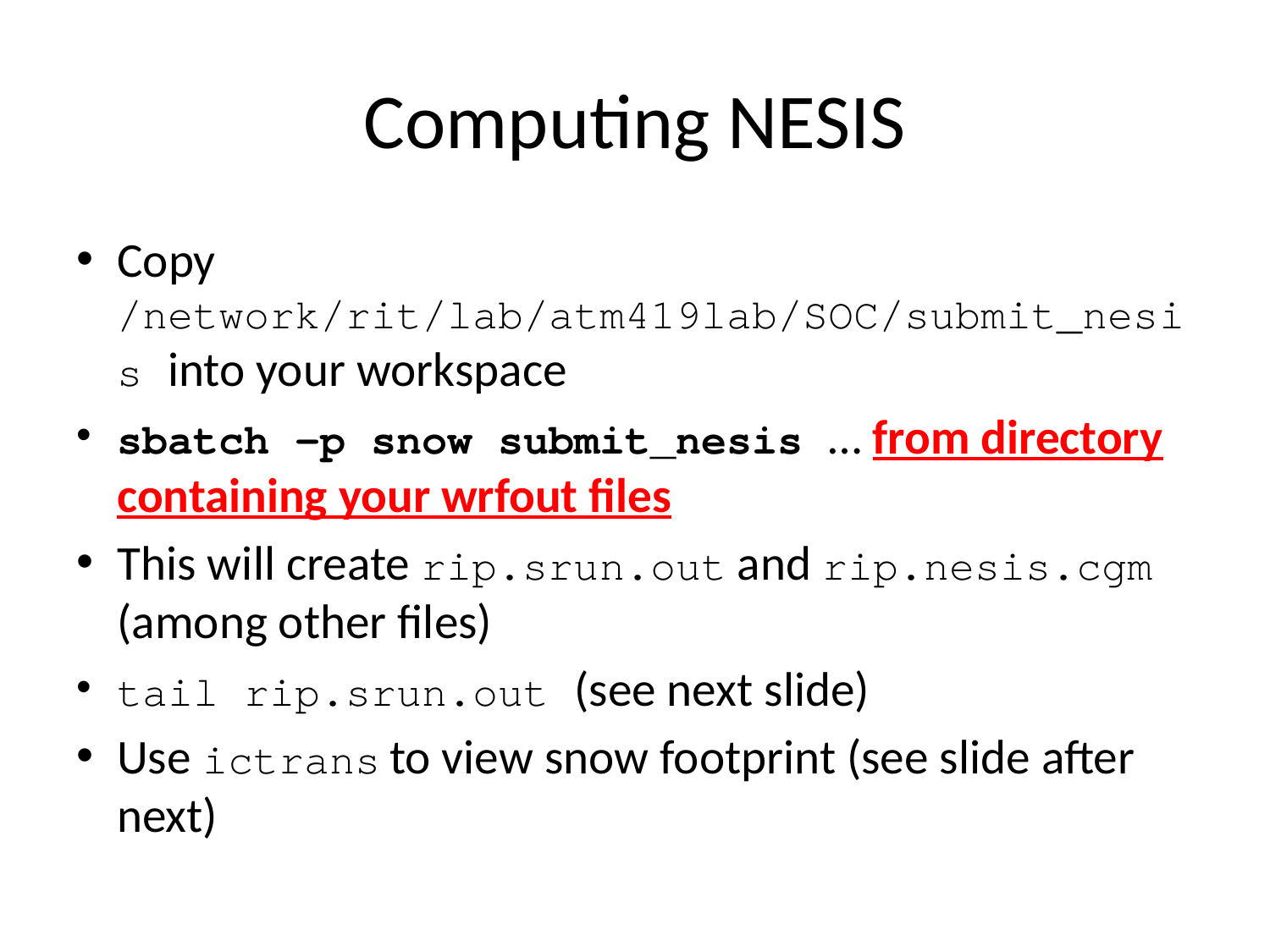

# Computing NESIS
Copy /network/rit/lab/atm419lab/SOC/submit_nesis into your workspace
sbatch –p snow submit_nesis … from directory containing your wrfout files
This will create rip.srun.out and rip.nesis.cgm (among other files)
tail rip.srun.out (see next slide)
Use ictrans to view snow footprint (see slide after next)